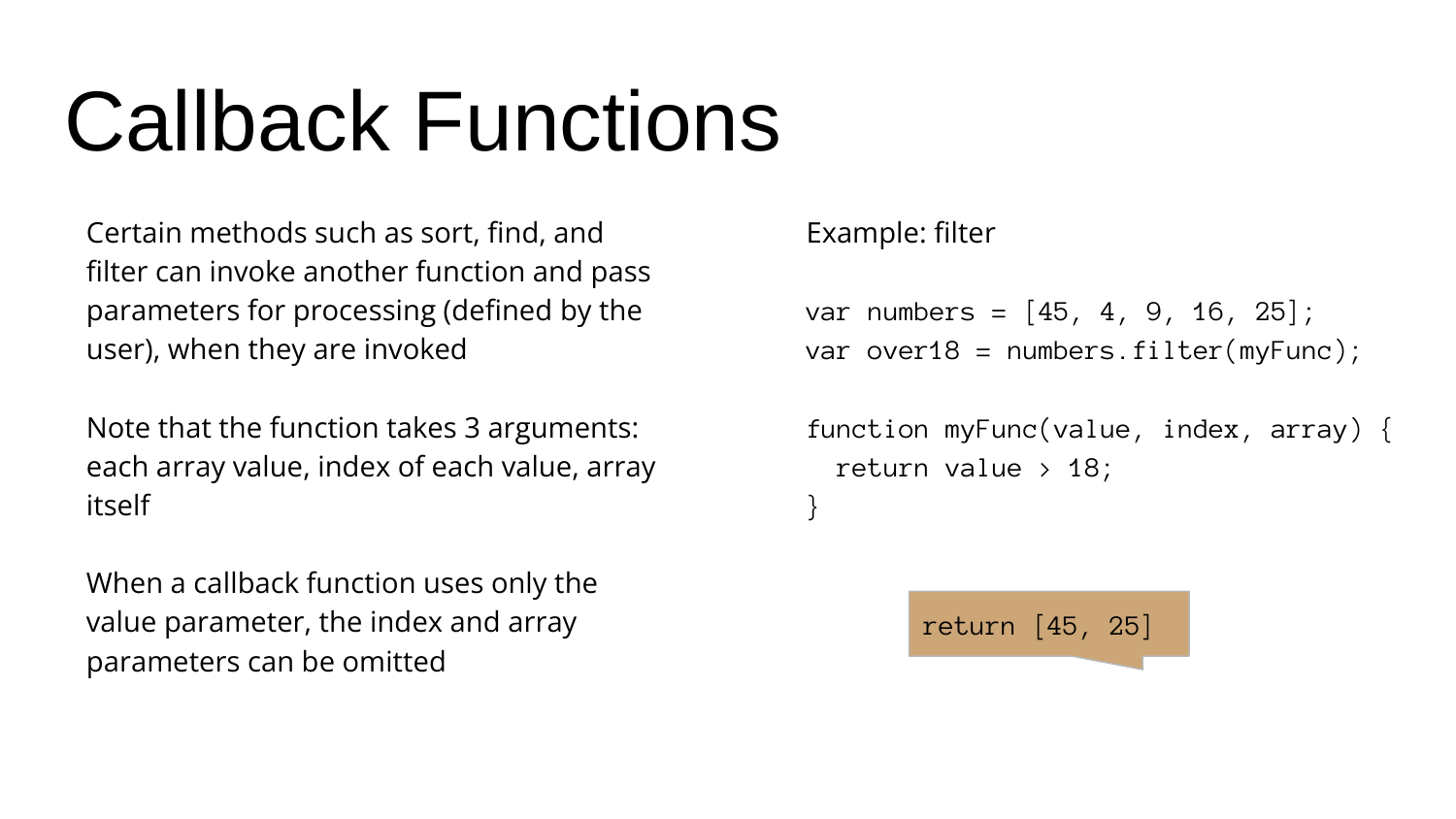

# Callback Functions
Certain methods such as sort, find, and filter can invoke another function and pass parameters for processing (defined by the user), when they are invoked

Note that the function takes 3 arguments:
each array value, index of each value, array itself

When a callback function uses only the value parameter, the index and array parameters can be omitted

Example: filter

var numbers = [45, 4, 9, 16, 25];
var over18 = numbers.filter(myFunc);
function myFunc(value, index, array) {
  return value > 18;
}

return [45, 25]